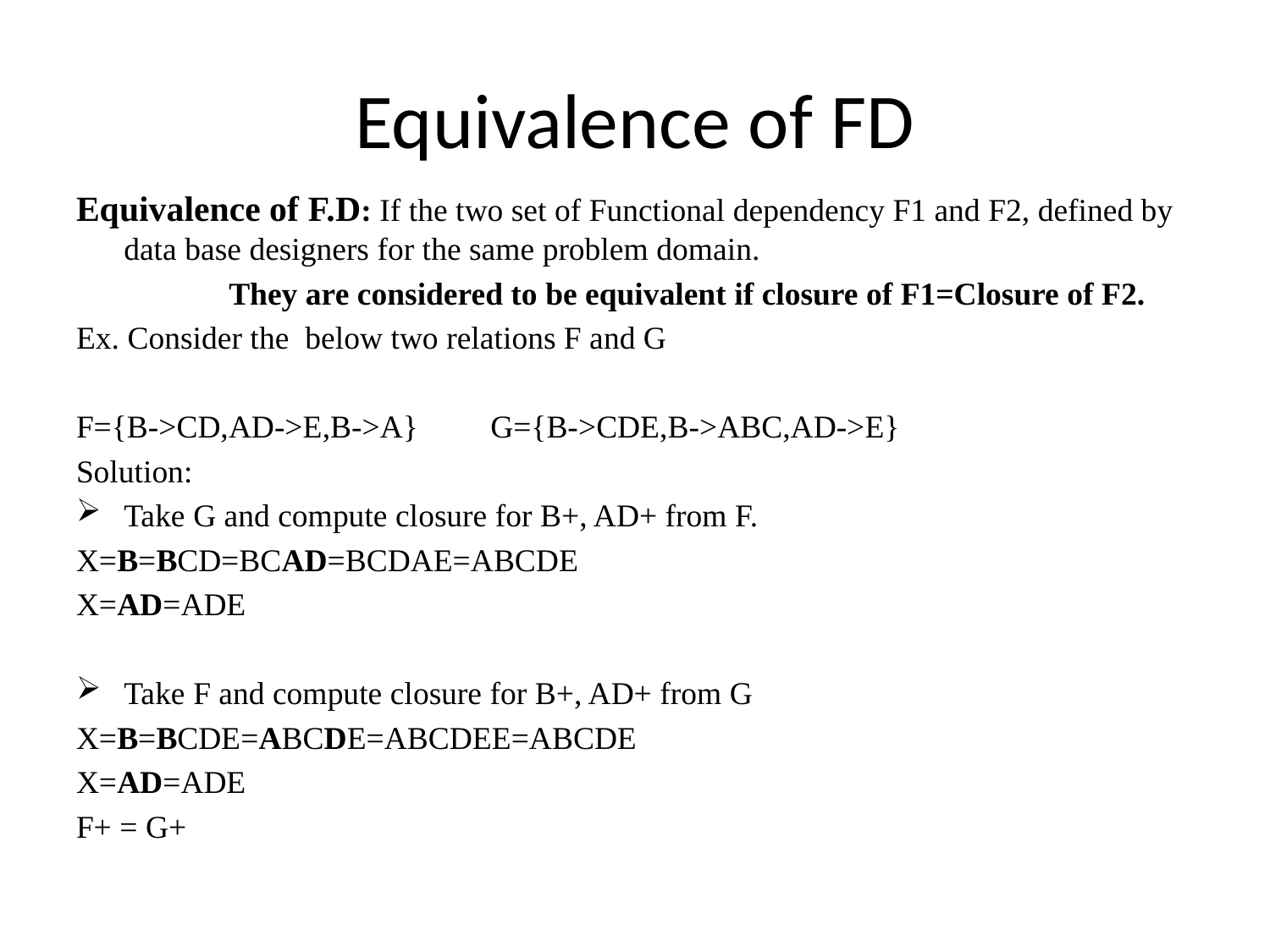

# Equivalence of FD
Equivalence of F.D: If the two set of Functional dependency F1 and F2, defined by data base designers for the same problem domain.
                   They are considered to be equivalent if closure of F1=Closure of F2.
Ex. Consider the  below two relations F and G

F={B->CD,AD->E,B->A}         G={B->CDE,B->ABC,AD->E}
Solution:
Take G and compute closure for B+, AD+ from F.
X=B=BCD=BCAD=BCDAE=ABCDE
X=AD=ADE

Take F and compute closure for B+, AD+ from G
X=B=BCDE=ABCDE=ABCDEE=ABCDE
X=AD=ADE
F+ = G+